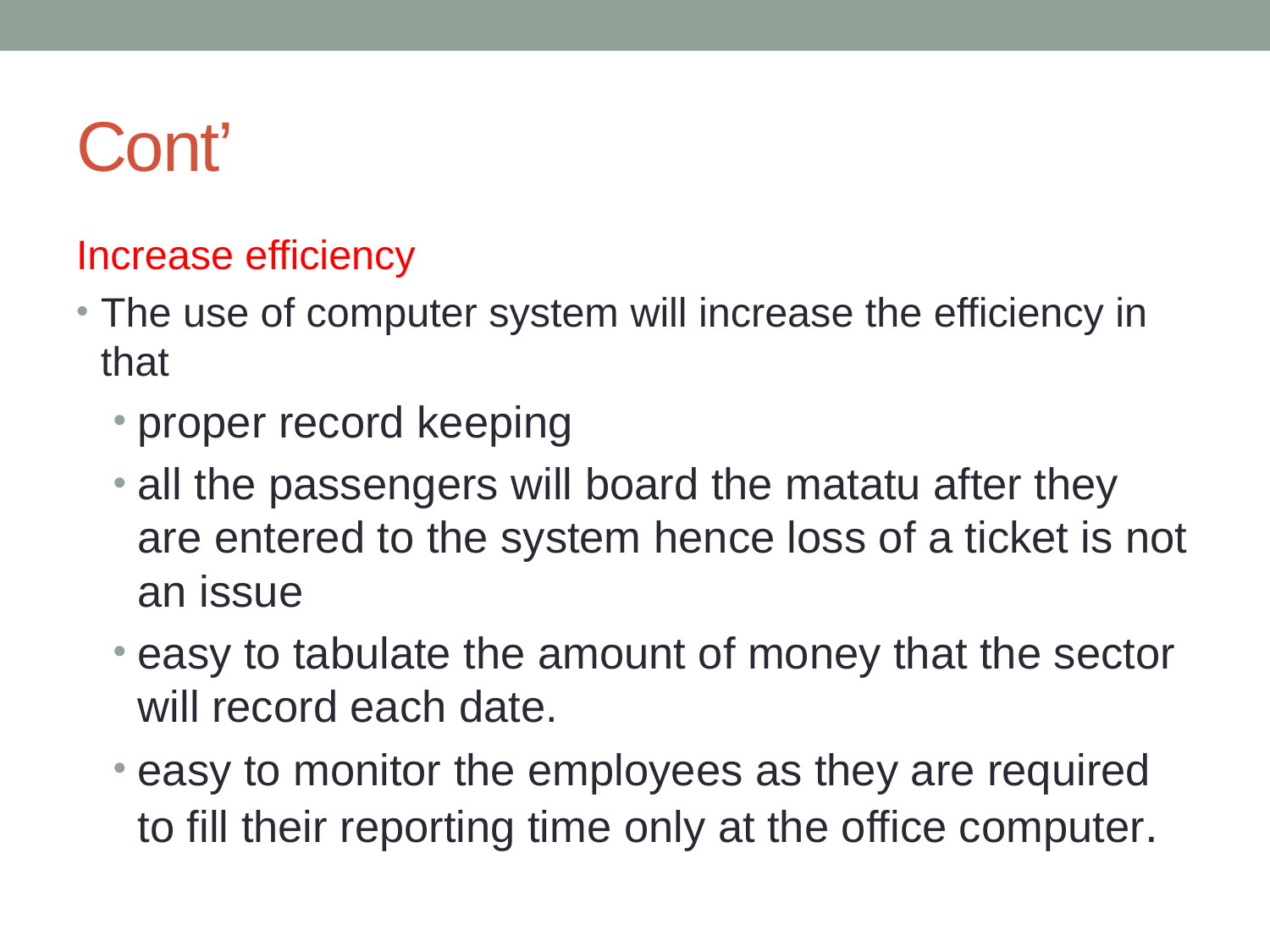

# Cont’
Increase efficiency
The use of computer system will increase the efficiency in that
proper record keeping
all the passengers will board the matatu after they are entered to the system hence loss of a ticket is not an issue
easy to tabulate the amount of money that the sector will record each date.
easy to monitor the employees as they are required to fill their reporting time only at the office computer.